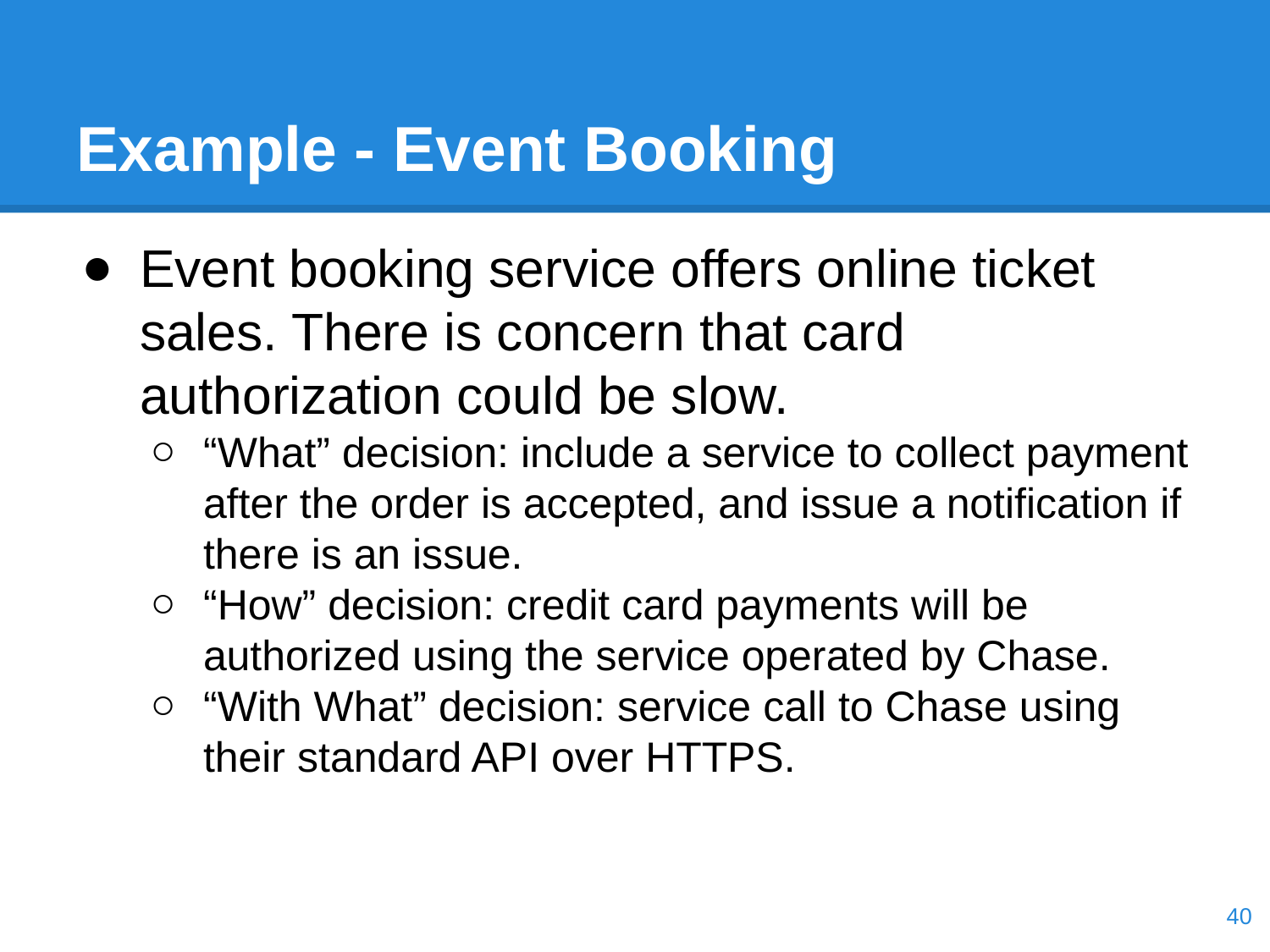

# Example - Event Booking
Event booking service offers online ticket sales. There is concern that card authorization could be slow.
“What” decision: include a service to collect payment after the order is accepted, and issue a notification if there is an issue.
“How” decision: credit card payments will be authorized using the service operated by Chase.
“With What” decision: service call to Chase using their standard API over HTTPS.
40